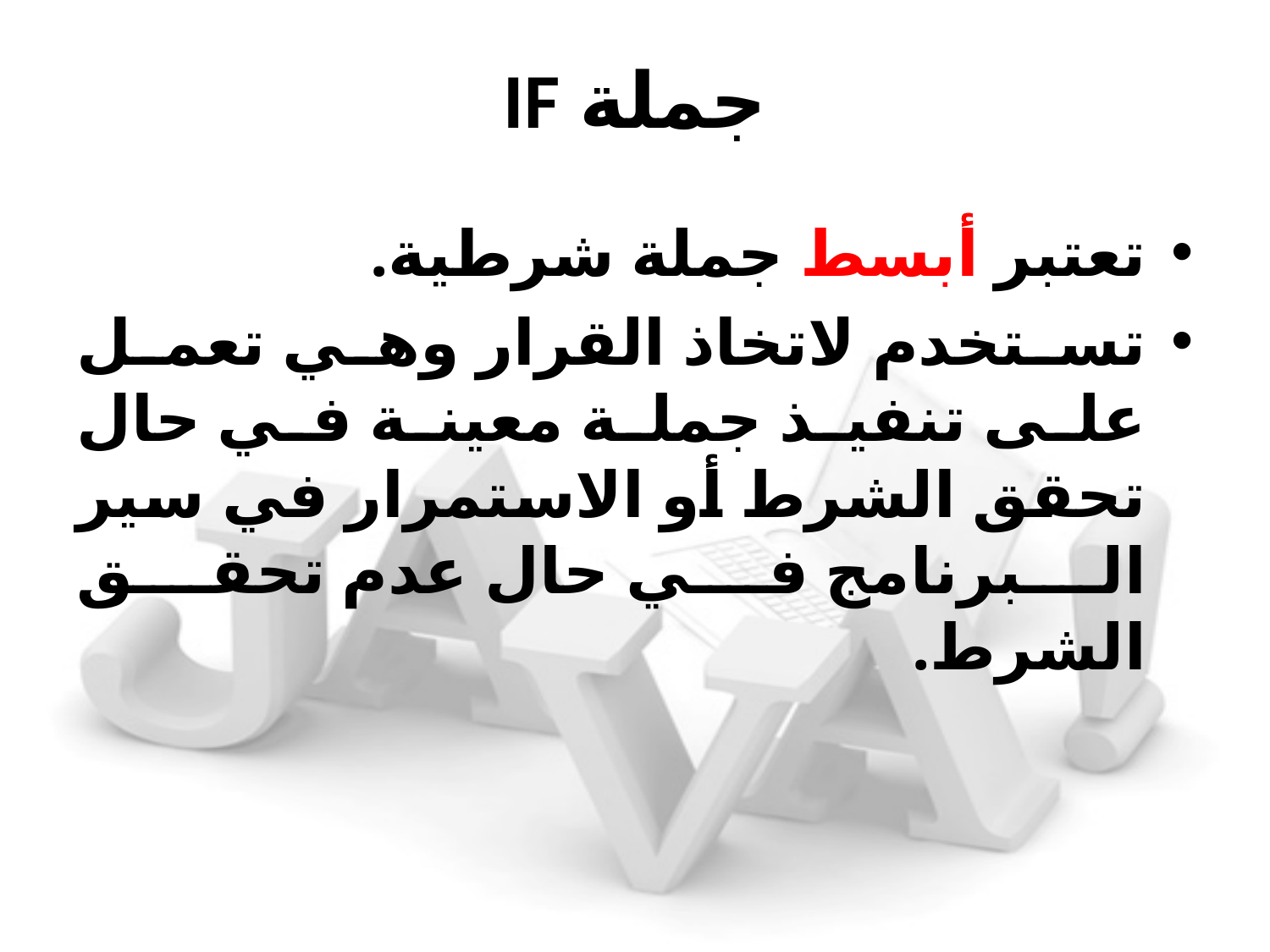

# جملة IF
تعتبر أبسط جملة شرطية.
تستخدم لاتخاذ القرار وهي تعمل على تنفيذ جملة معينة في حال تحقق الشرط أو الاستمرار في سير البرنامج في حال عدم تحقق الشرط.